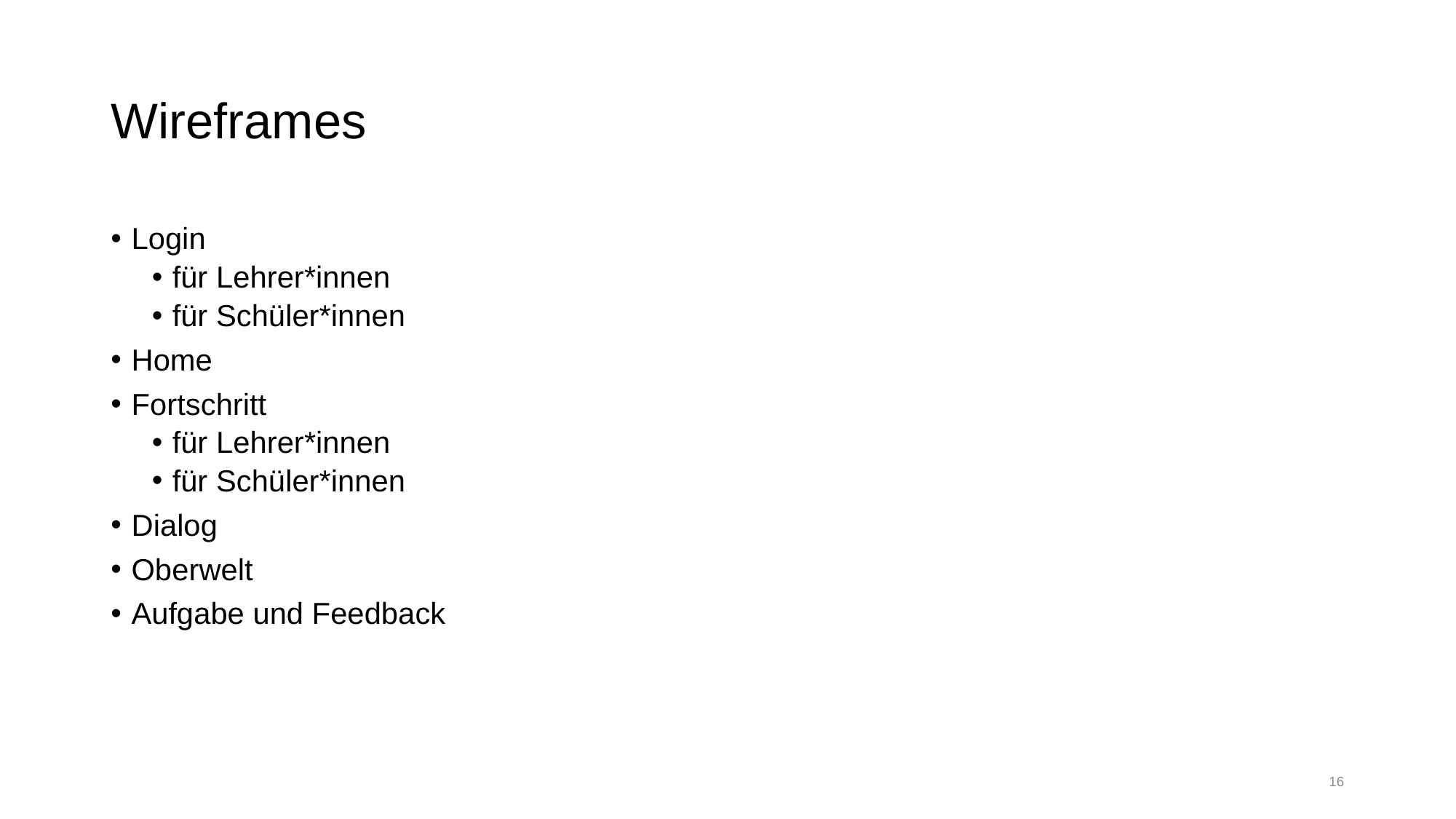

# Wireframes
Login
für Lehrer*innen
für Schüler*innen
Home
Fortschritt
für Lehrer*innen
für Schüler*innen
Dialog
Oberwelt
Aufgabe und Feedback
16